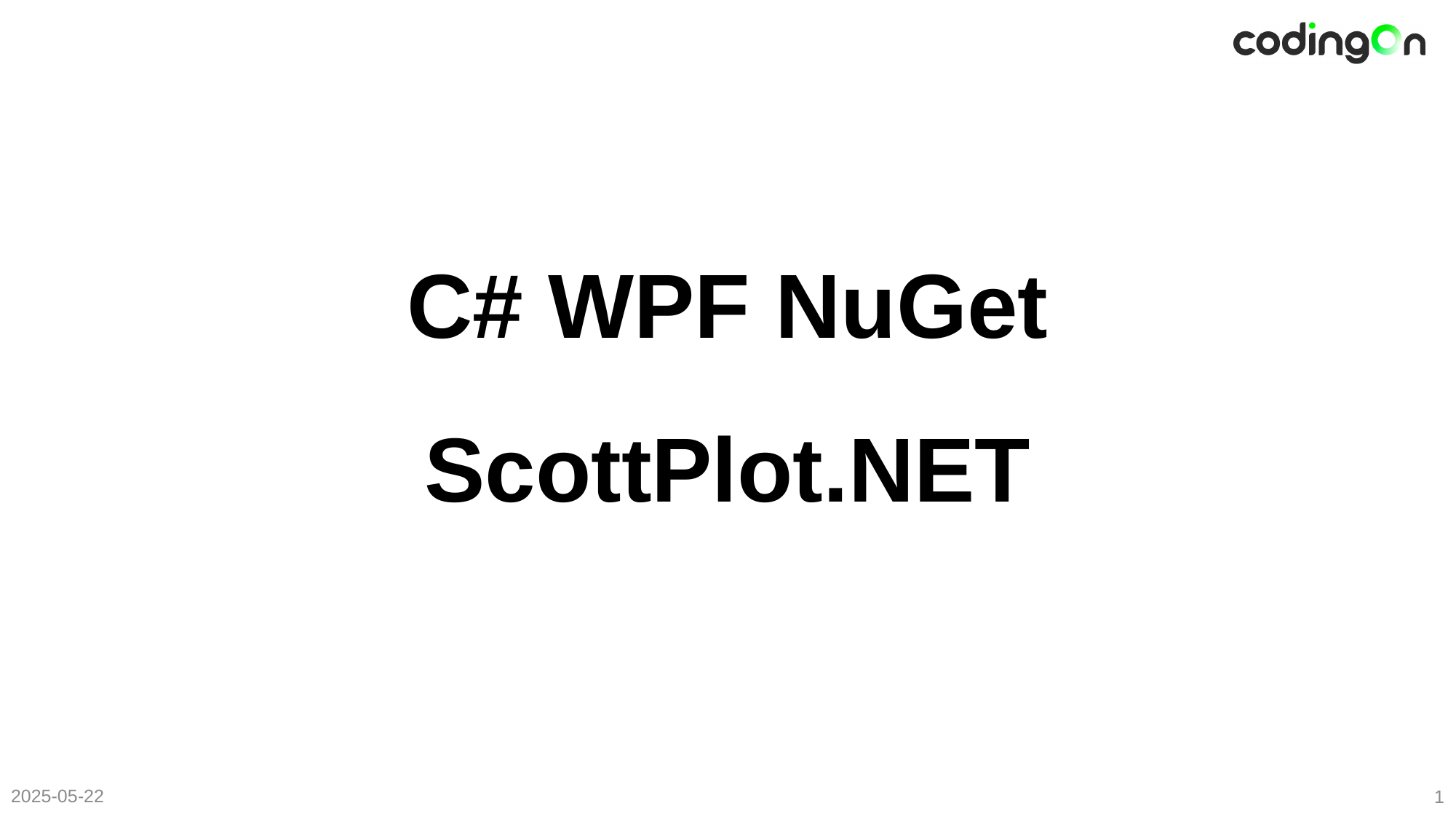

# C# WPF NuGet ScottPlot.NET
2025-05-22
1